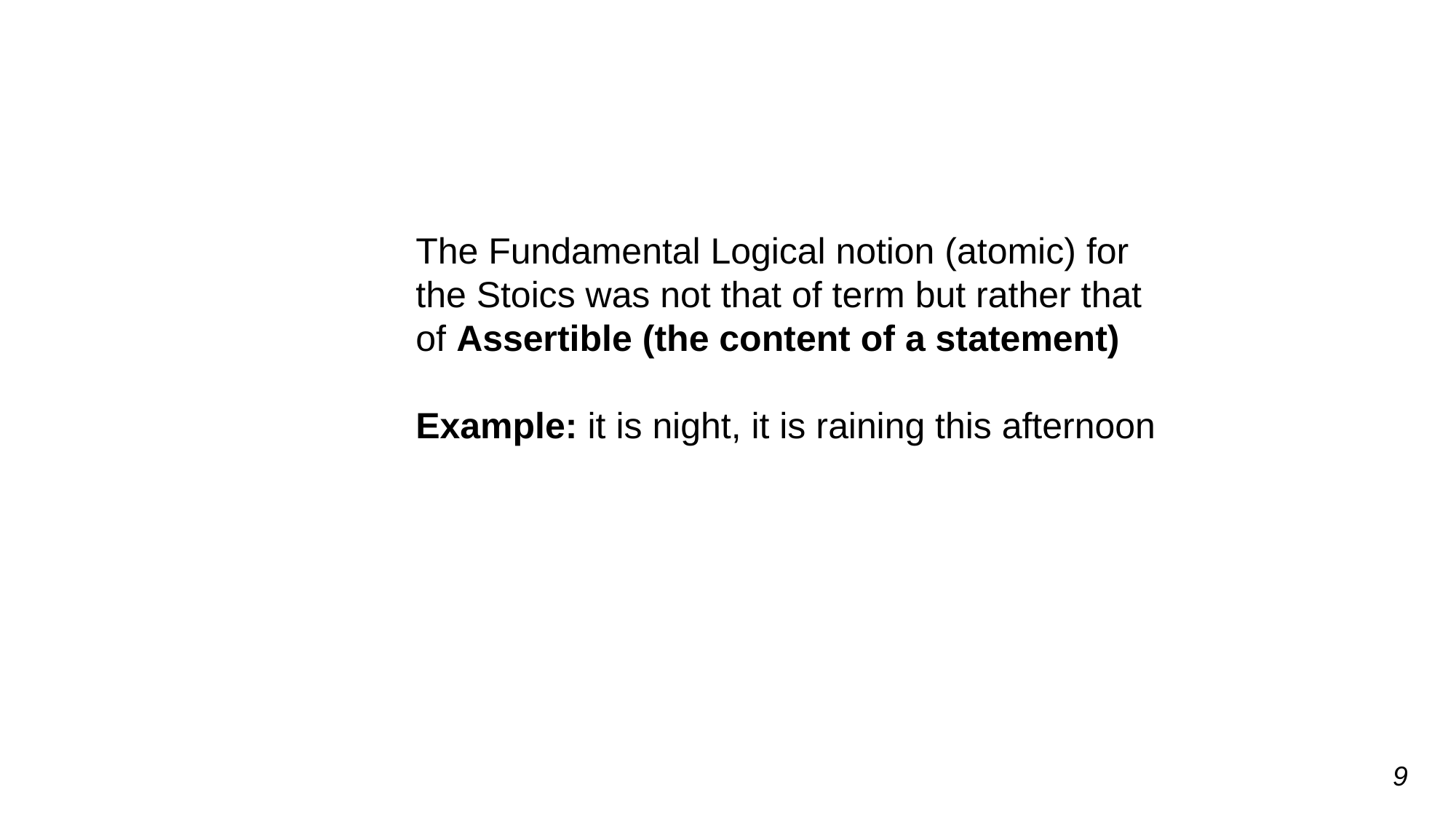

The Fundamental Logical notion (atomic) for the Stoics was not that of term but rather that of Assertible (the content of a statement)

Example: it is night, it is raining this afternoon

9